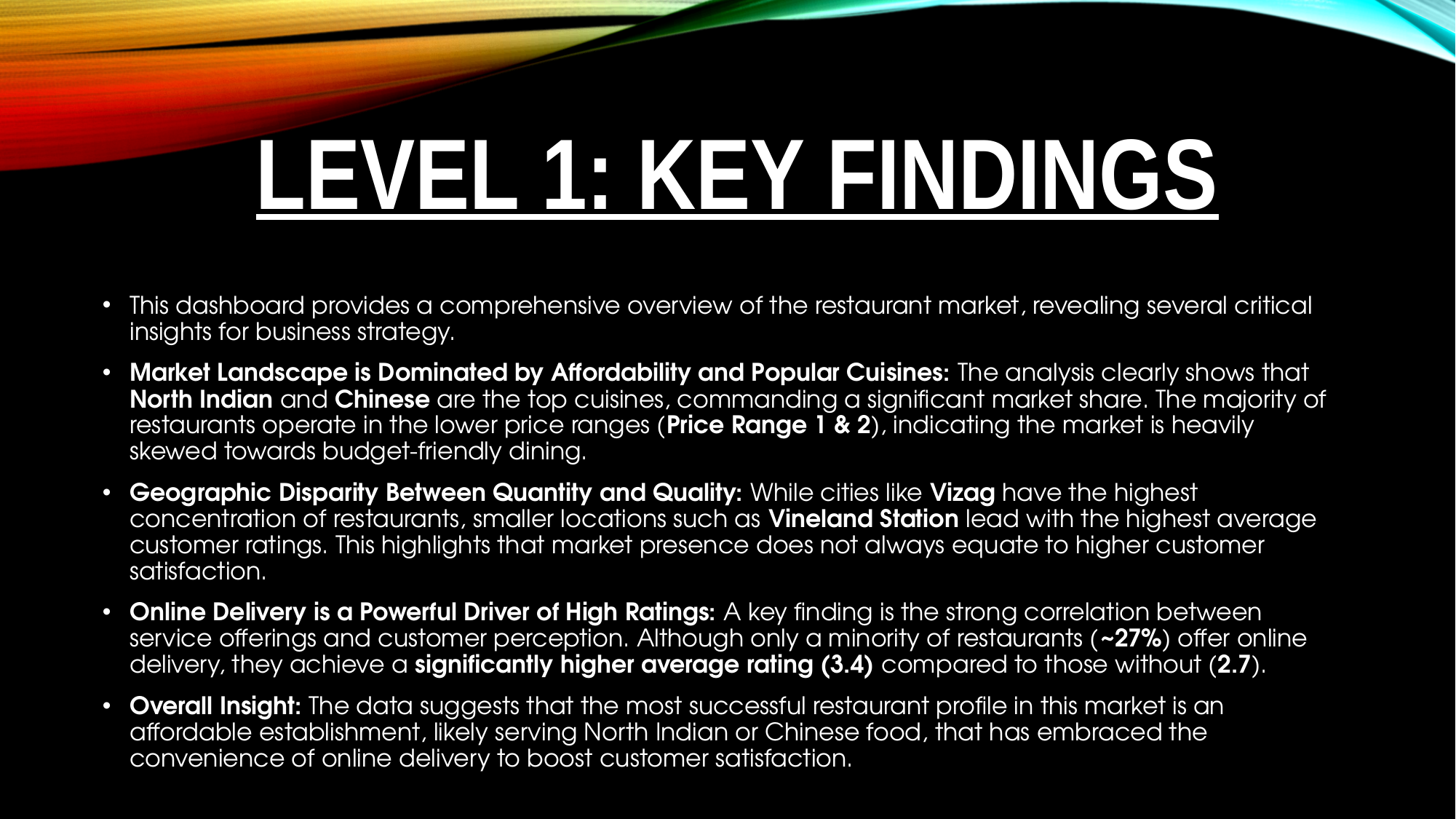

# LEVEL 1: KEY FINDINGS
This dashboard provides a comprehensive overview of the restaurant market, revealing several critical insights for business strategy.
Market Landscape is Dominated by Affordability and Popular Cuisines: The analysis clearly shows that North Indian and Chinese are the top cuisines, commanding a significant market share. The majority of restaurants operate in the lower price ranges (Price Range 1 & 2), indicating the market is heavily skewed towards budget-friendly dining.
Geographic Disparity Between Quantity and Quality: While cities like Vizag have the highest concentration of restaurants, smaller locations such as Vineland Station lead with the highest average customer ratings. This highlights that market presence does not always equate to higher customer satisfaction.
Online Delivery is a Powerful Driver of High Ratings: A key finding is the strong correlation between service offerings and customer perception. Although only a minority of restaurants (~27%) offer online delivery, they achieve a significantly higher average rating (3.4) compared to those without (2.7).
Overall Insight: The data suggests that the most successful restaurant profile in this market is an affordable establishment, likely serving North Indian or Chinese food, that has embraced the convenience of online delivery to boost customer satisfaction.